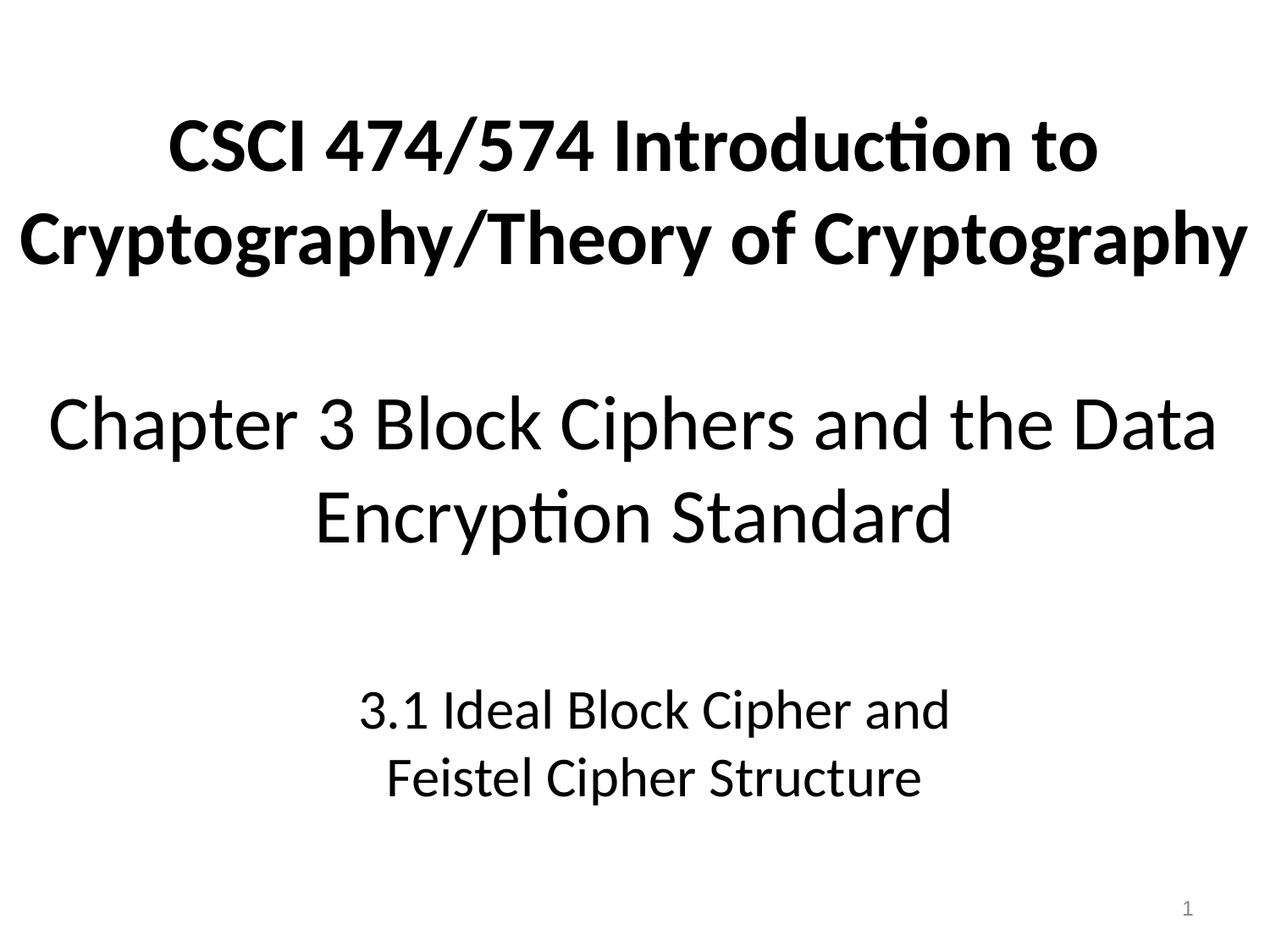

# CSCI 474/574 Introduction to Cryptography/Theory of Cryptography Chapter 3 Block Ciphers and the Data Encryption Standard
3.1 Ideal Block Cipher and Feistel Cipher Structure
1